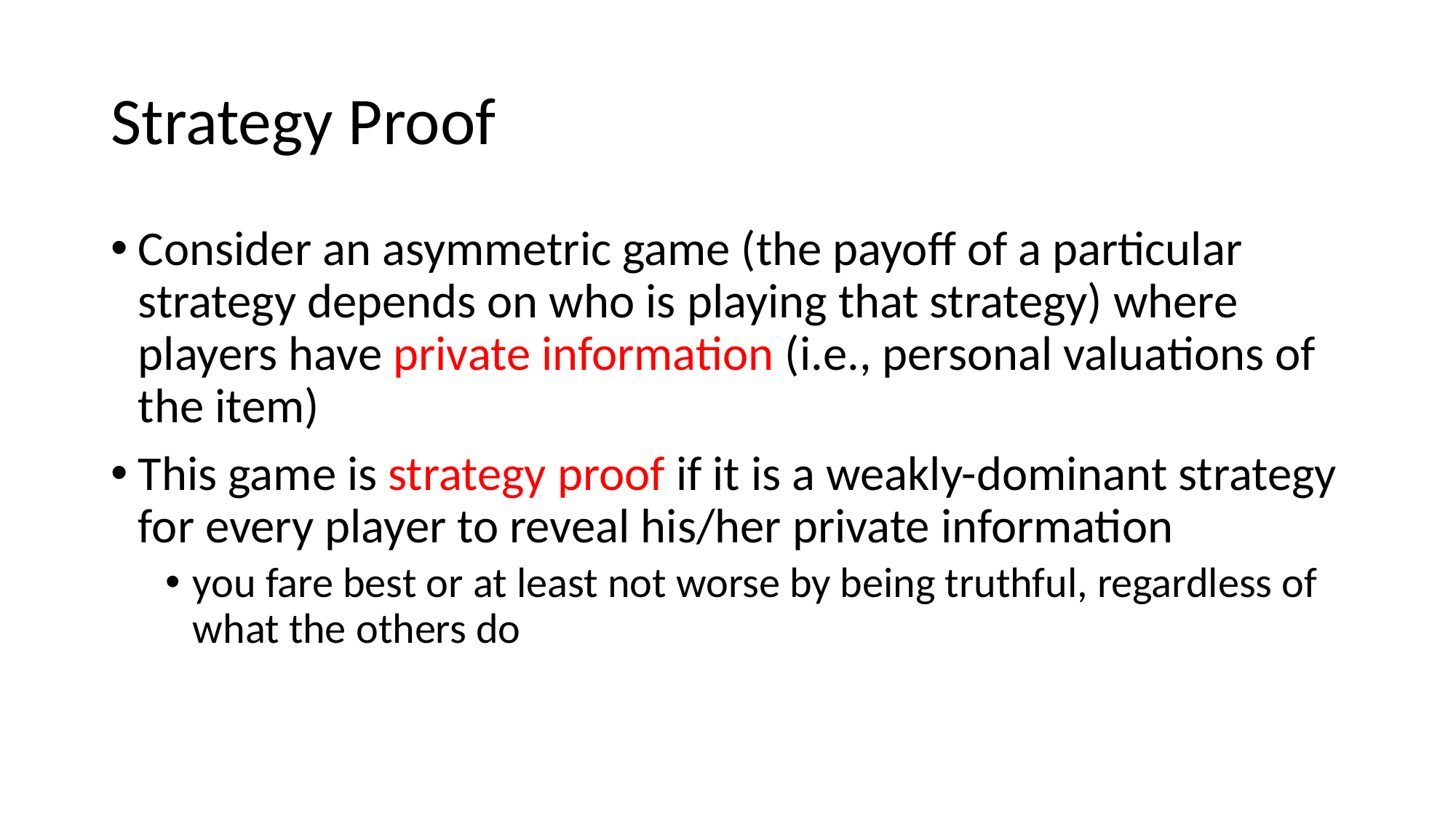

# Strategy Proof
Consider an asymmetric game (the payoff of a particular strategy depends on who is playing that strategy) where players have private information (i.e., personal valuations of the item)
This game is strategy proof if it is a weakly-dominant strategy for every player to reveal his/her private information
you fare best or at least not worse by being truthful, regardless of what the others do